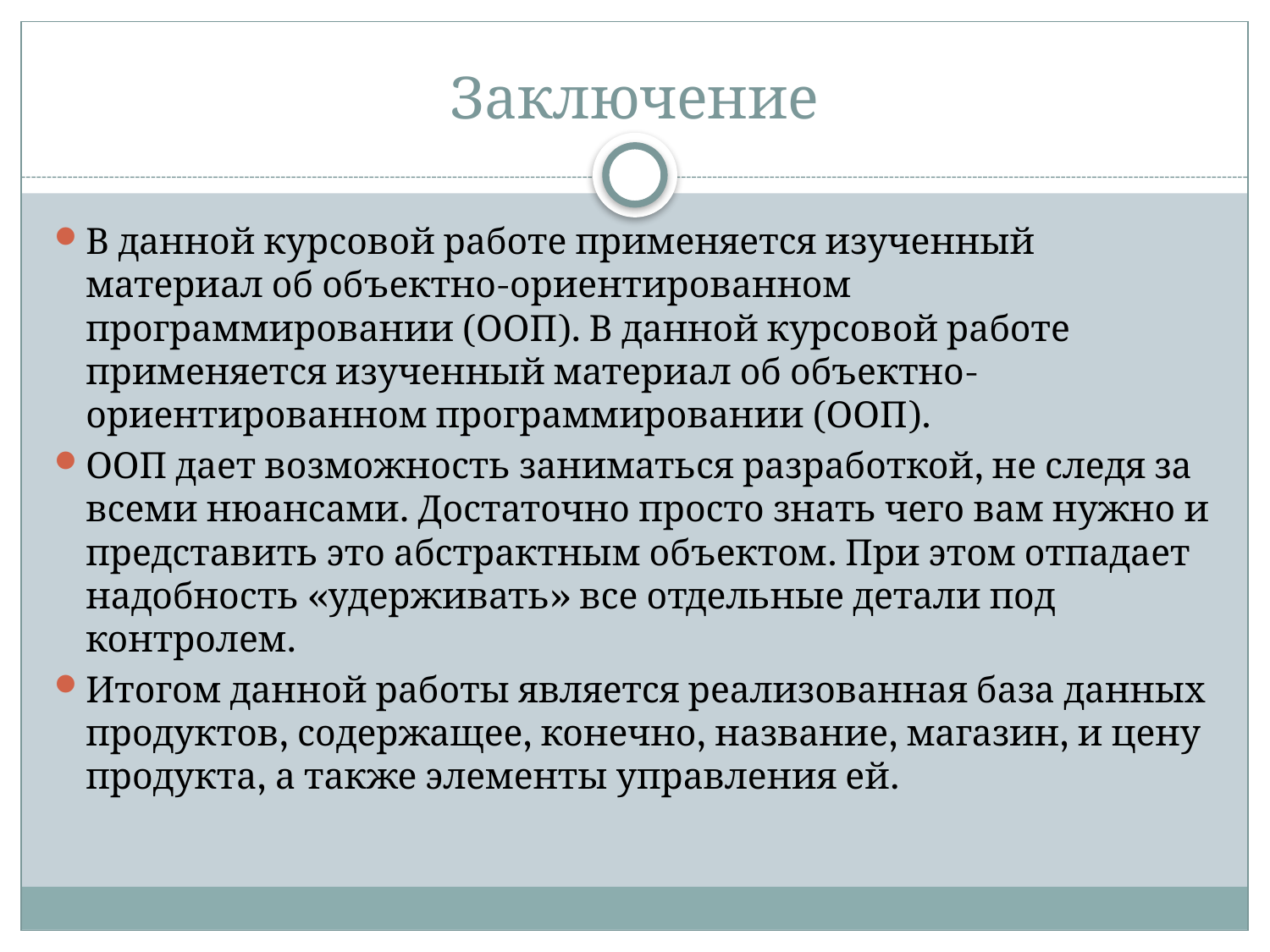

# Заключение
В данной курсовой работе применяется изученный материал об объектно-ориентированном программировании (ООП). В данной курсовой работе применяется изученный материал об объектно-ориентированном программировании (ООП).
ООП дает возможность заниматься разработкой, не следя за всеми нюансами. Достаточно просто знать чего вам нужно и представить это абстрактным объектом. При этом отпадает надобность «удерживать» все отдельные детали под контролем.
Итогом данной работы является реализованная база данных продуктов, содержащее, конечно, название, магазин, и цену продукта, а также элементы управления ей.